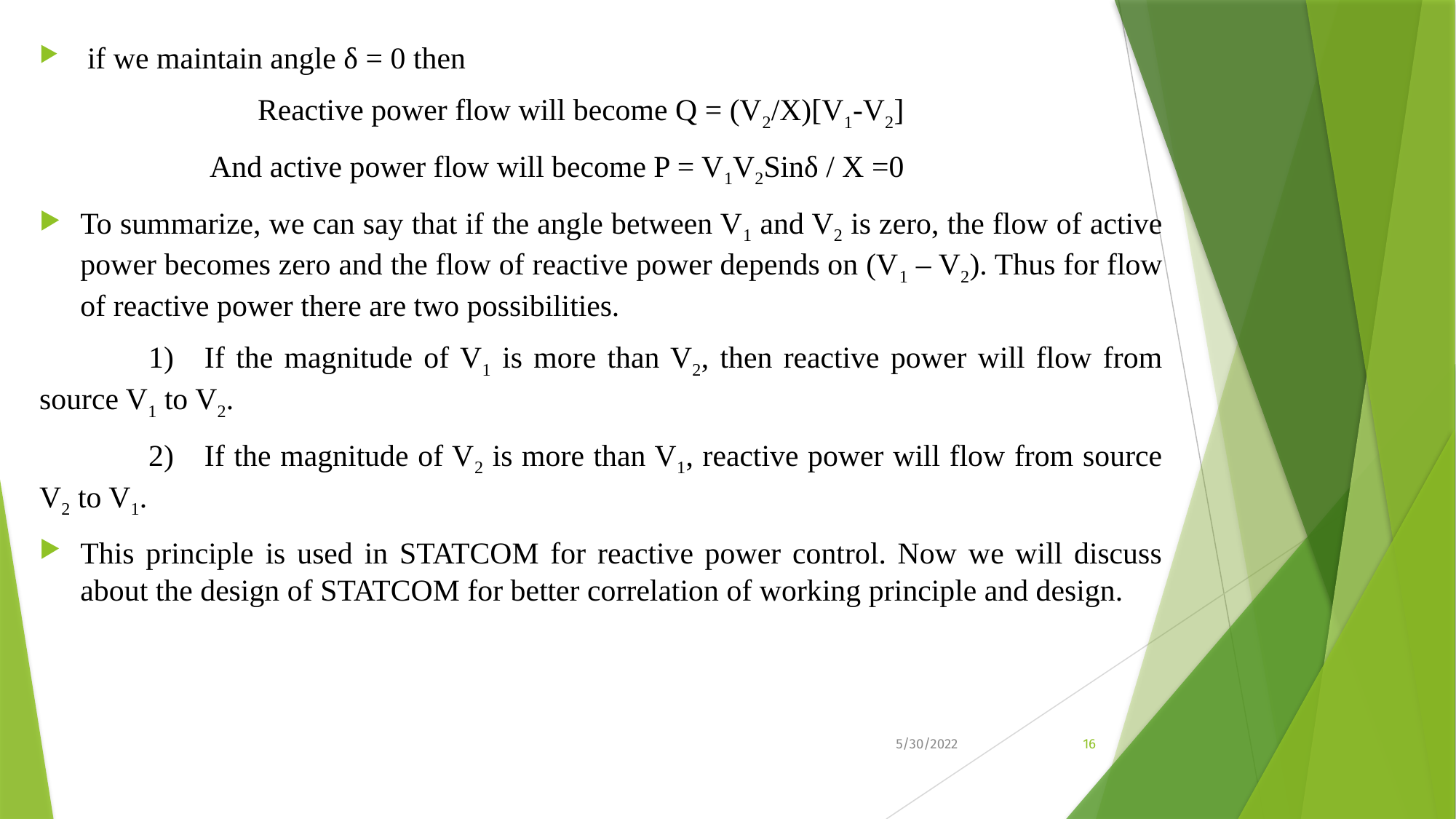

if we maintain angle δ = 0 then
		Reactive power flow will become Q = (V2/X)[V1-V2]
	        And active power flow will become P = V1V2Sinδ / X =0
To summarize, we can say that if the angle between V1 and V2 is zero, the flow of active power becomes zero and the flow of reactive power depends on (V1 – V2). Thus for flow of reactive power there are two possibilities.
	1)    If the magnitude of V1 is more than V2, then reactive power will flow from source V1 to V2.
	2)    If the magnitude of V2 is more than V1, reactive power will flow from source V2 to V1.
This principle is used in STATCOM for reactive power control. Now we will discuss about the design of STATCOM for better correlation of working principle and design.
#
5/30/2022
16